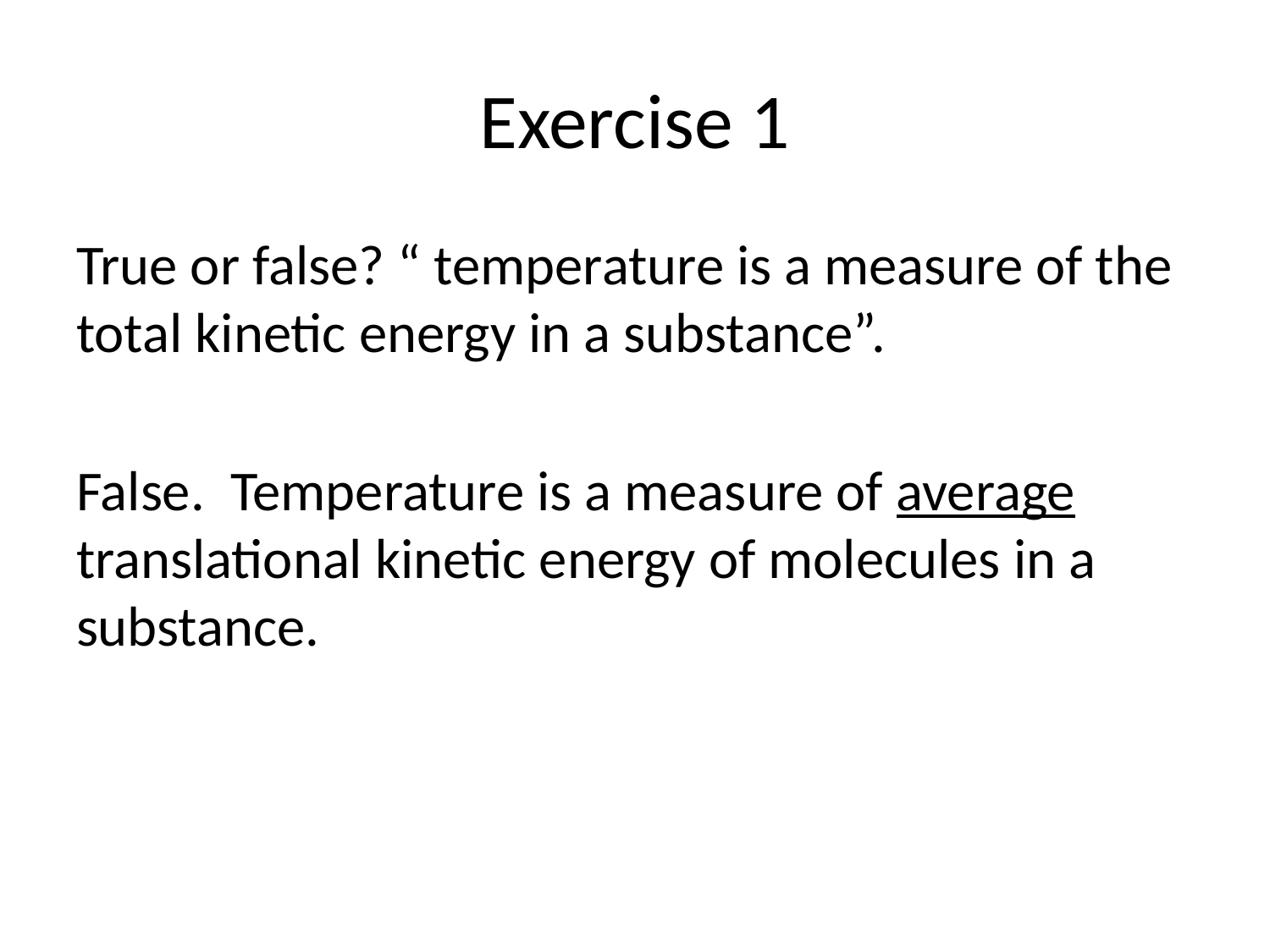

# Exercise 1
True or false? “ temperature is a measure of the total kinetic energy in a substance”.

False.  Temperature is a measure of average translational kinetic energy of molecules in a substance.